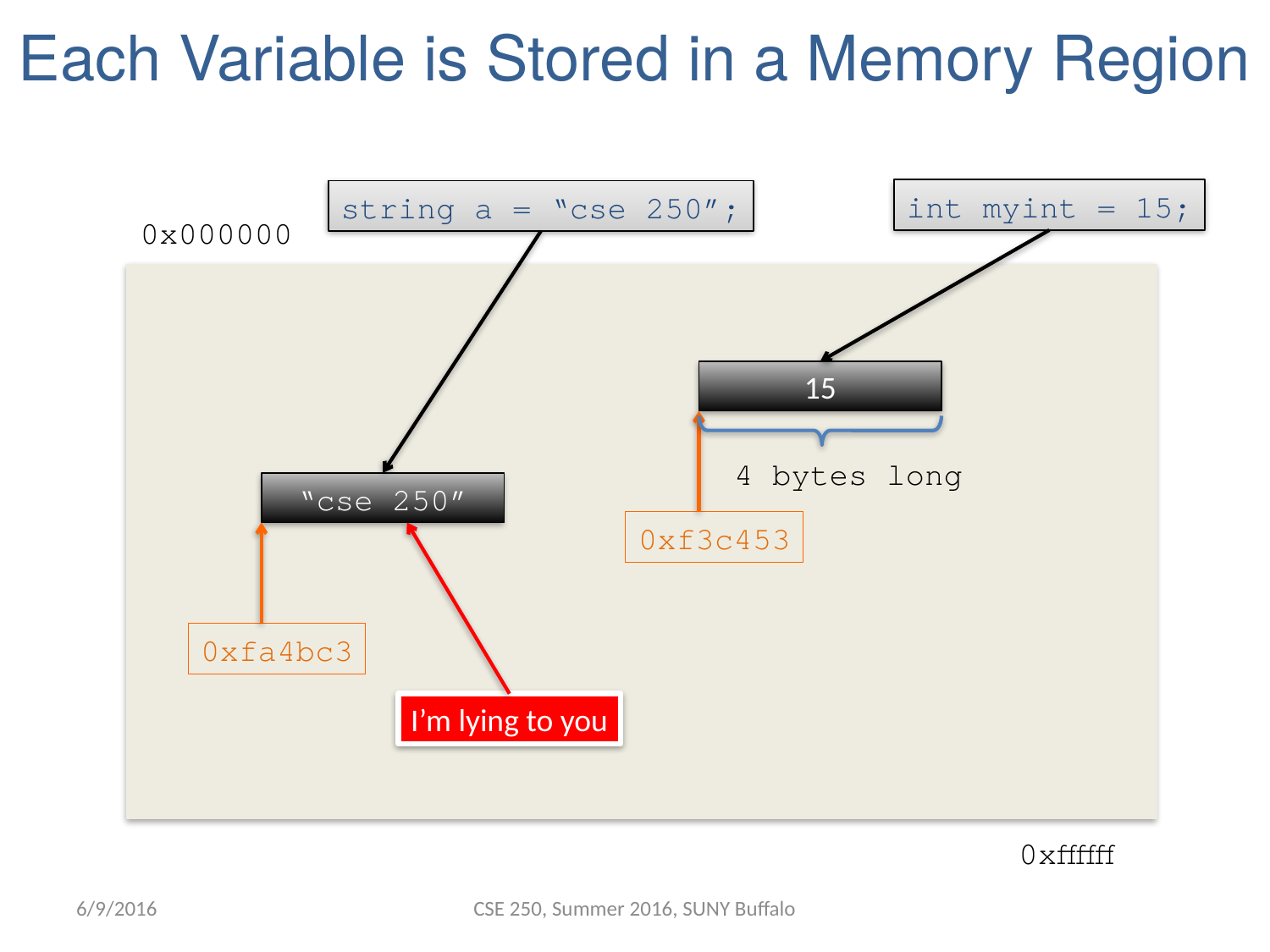

# Each Variable is Stored in a Memory Region
int myint = 15;
string a = “cse 250”;
0x000000

15
4 bytes long
“cse 250”
0xf3c453
0xfa4bc3
I’m lying to you
0xffffff
6/9/2016
CSE 250, Summer 2016, SUNY Buffalo